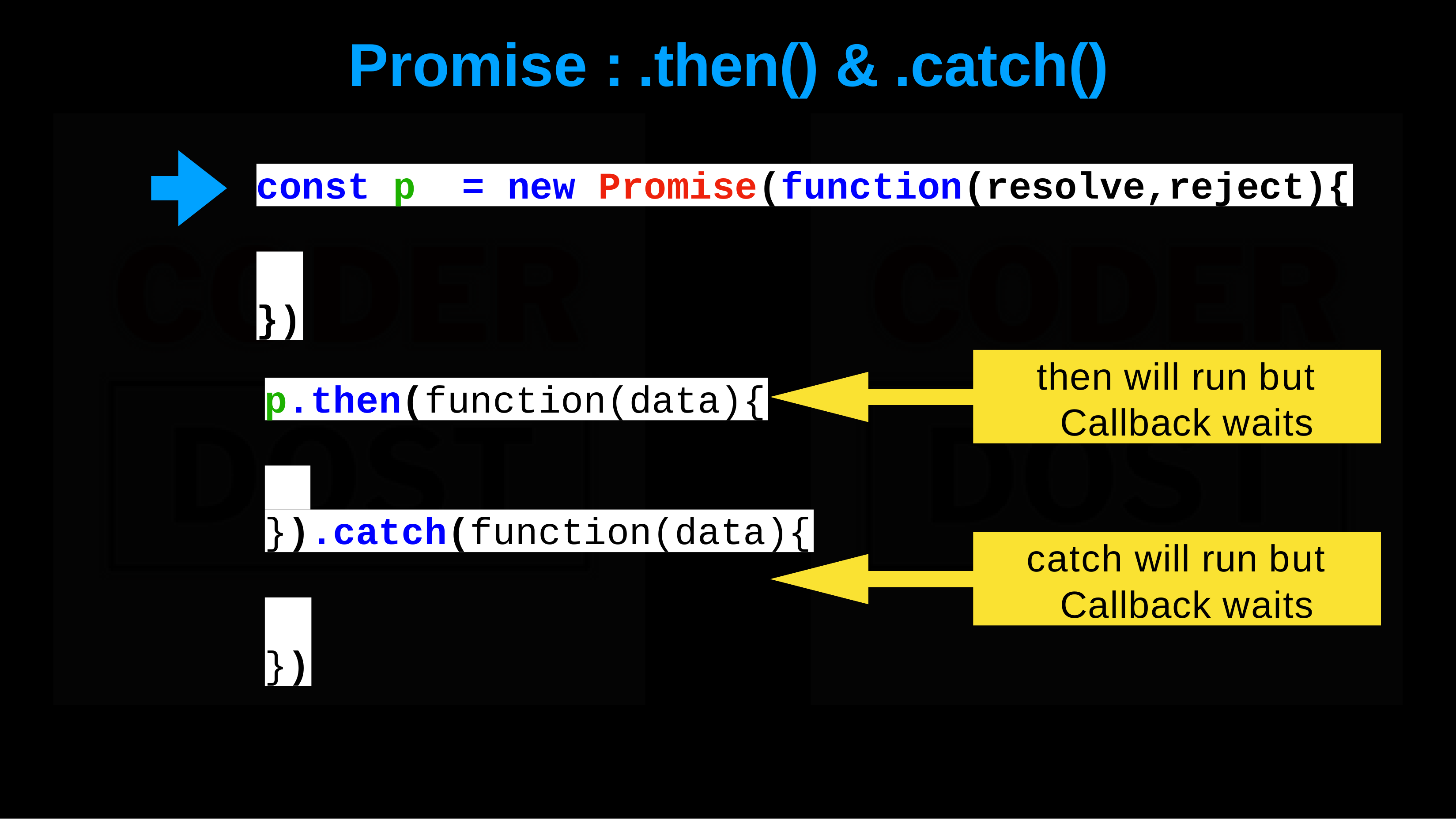

# Promise	:	.then()	&	.catch()

const p	= new Promise(function(resolve,reject){

})
then will run but  Callback waits

p.then(function(data){

}).catch(function(data){
catch will run but  Callback waits

})